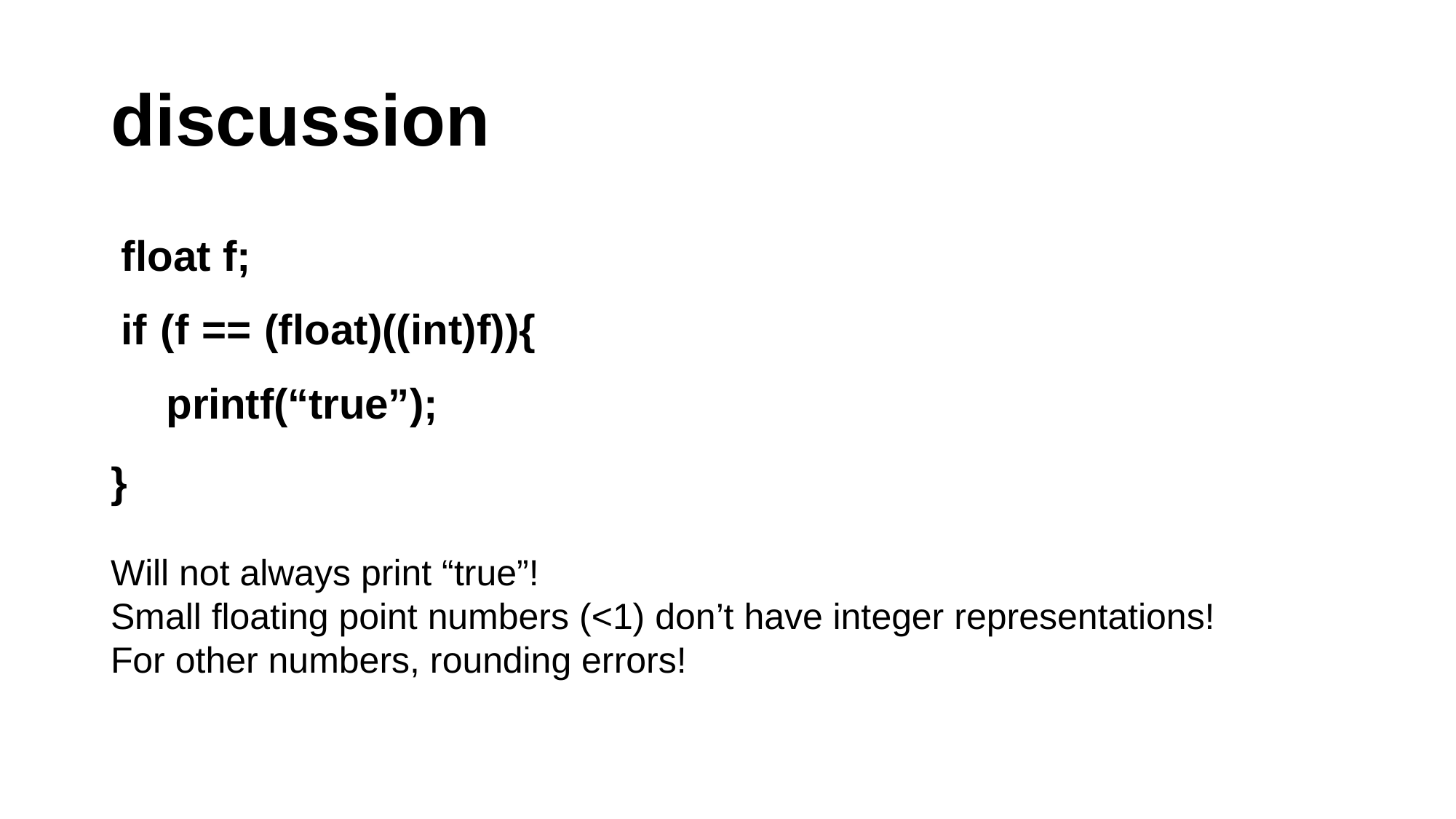

# discussion
float f;
if (f == (float)((int)f)){
    printf(“true”);
}
Will not always print “true”!
Small floating point numbers (<1) don’t have integer representations!
For other numbers, rounding errors!